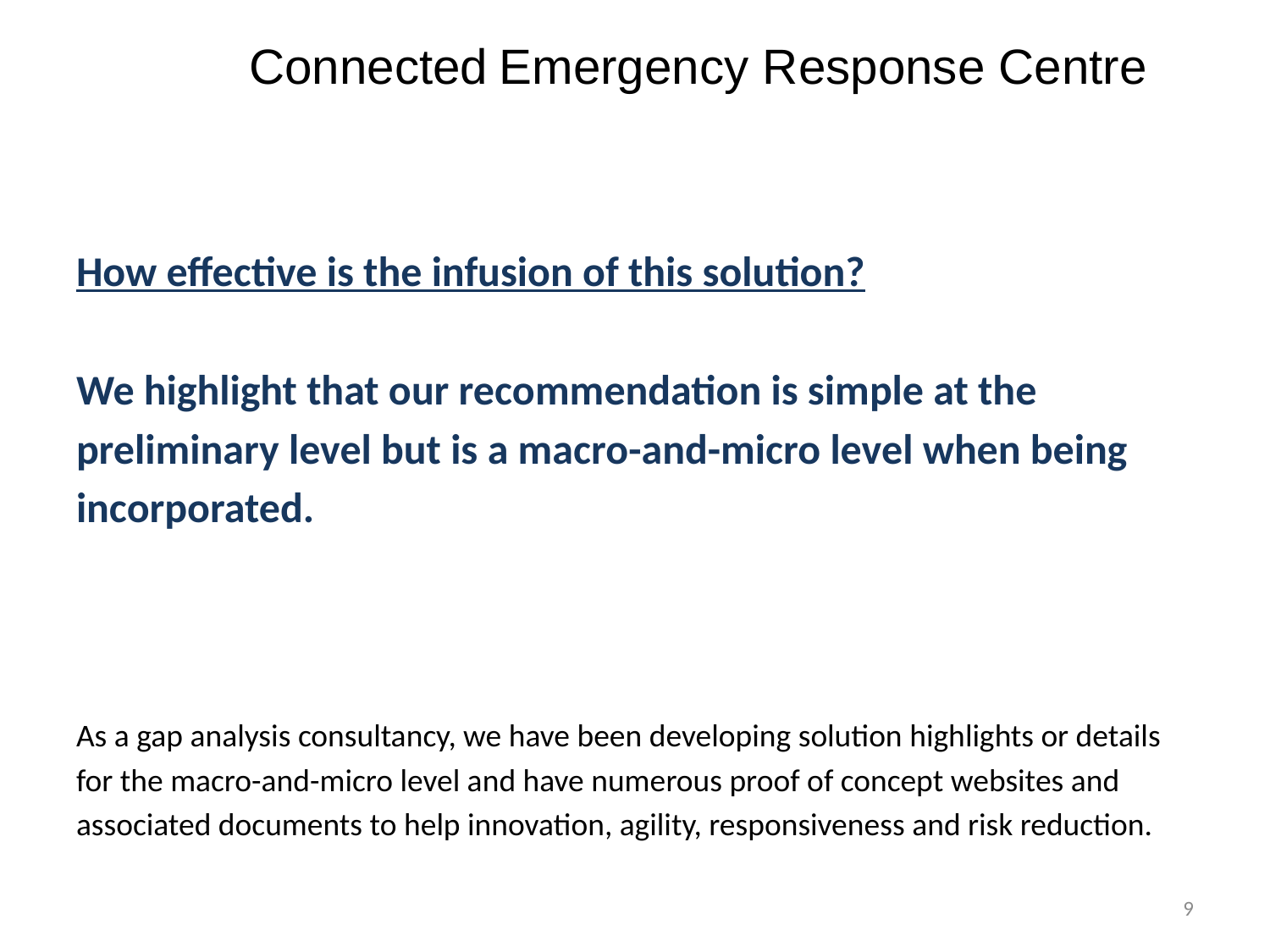

# Connected Emergency Response Centre

How effective is the infusion of this solution?

We highlight that our recommendation is simple at the
preliminary level but is a macro-and-micro level when being
incorporated.

As a gap analysis consultancy, we have been developing solution highlights or details
for the macro-and-micro level and have numerous proof of concept websites and
associated documents to help innovation, agility, responsiveness and risk reduction.

9